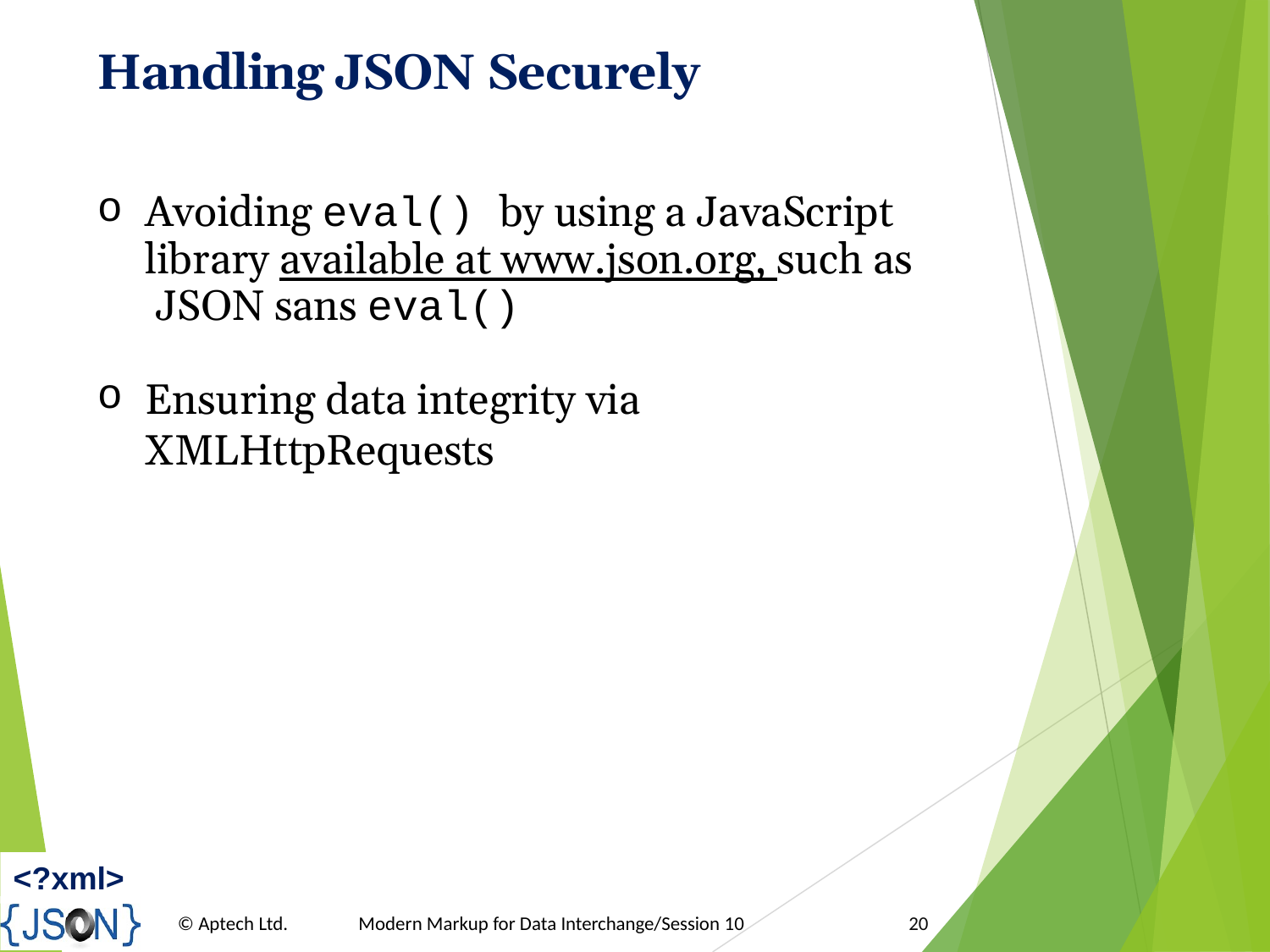

# Handling JSON Securely
Avoiding eval() by using a JavaScript  library available at www.json.org, such as  JSON sans eval()
Ensuring data integrity via XMLHttpRequests
<?xml>
© Aptech Ltd.
Modern Markup for Data Interchange/Session 10
20